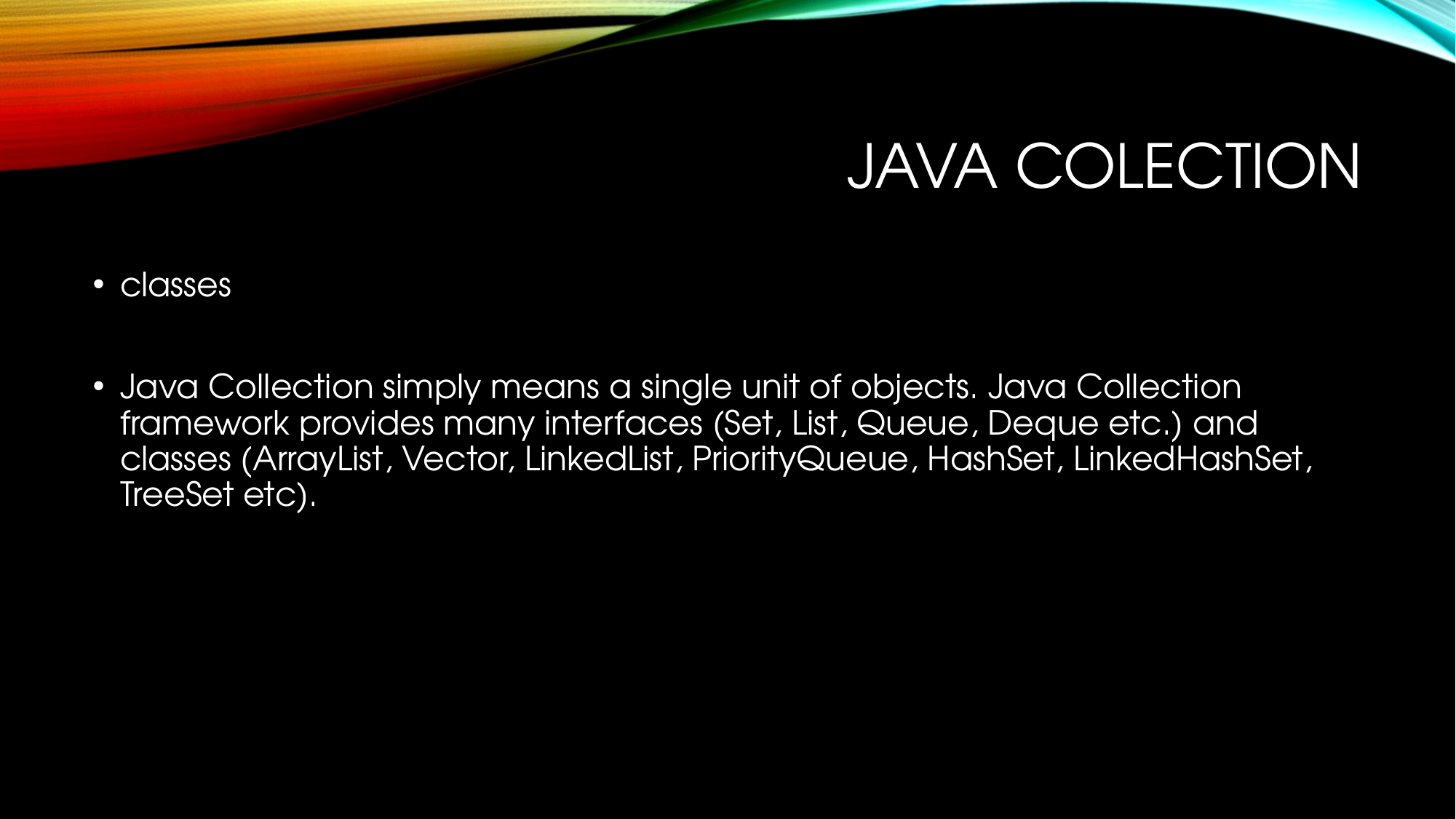

# Java colection
classes

Java Collection simply means a single unit of objects. Java Collection framework provides many interfaces (Set, List, Queue, Deque etc.) and classes (ArrayList, Vector, LinkedList, PriorityQueue, HashSet, LinkedHashSet, TreeSet etc).